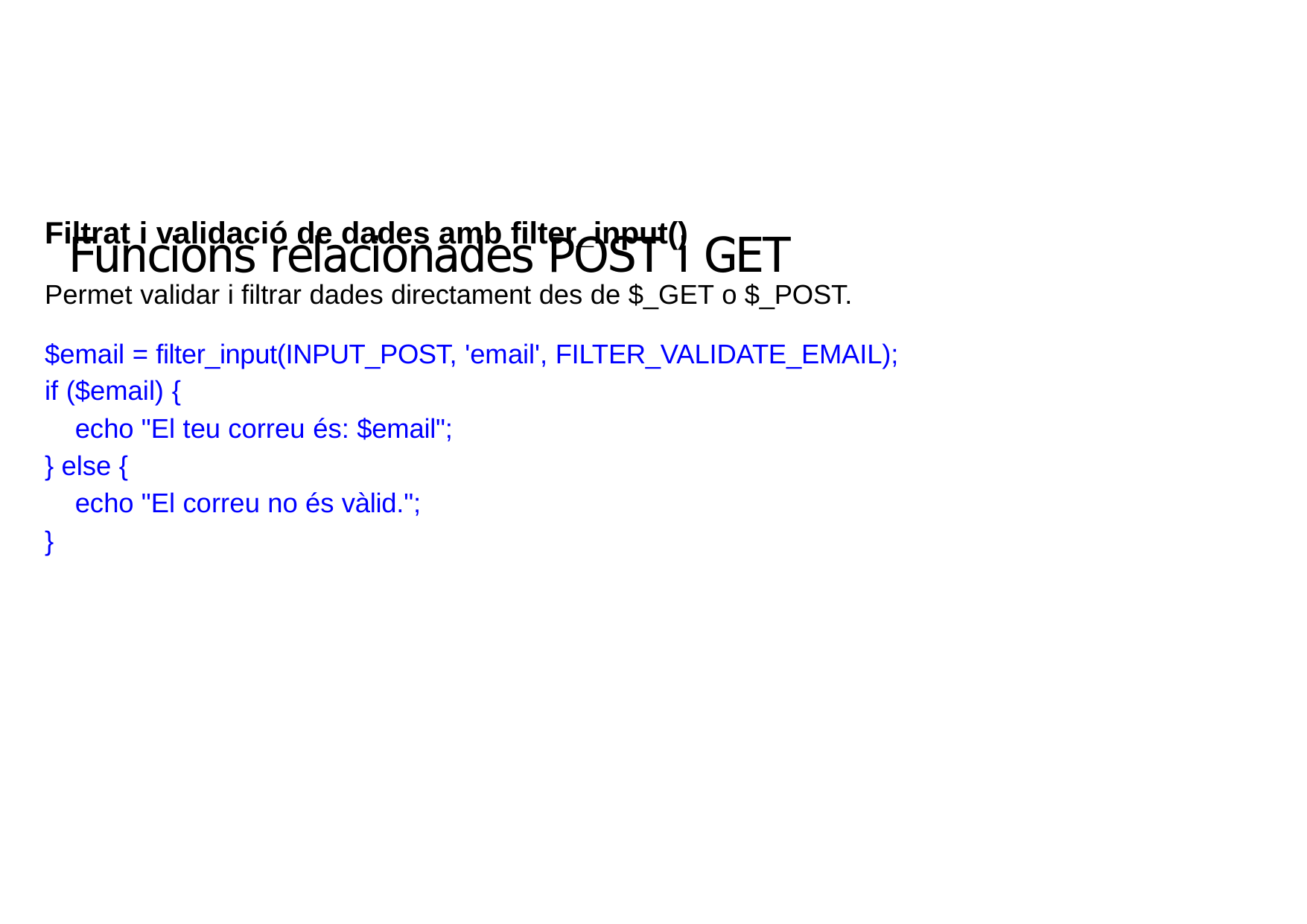

Filtrat i validació de dades amb filter_input()
Permet validar i filtrar dades directament des de $_GET o $_POST.
$email = filter_input(INPUT_POST, 'email', FILTER_VALIDATE_EMAIL); if ($email) {
echo "El teu correu és: $email";
} else {
echo "El correu no és vàlid.";
}
# Funcions relacionades POST i GET